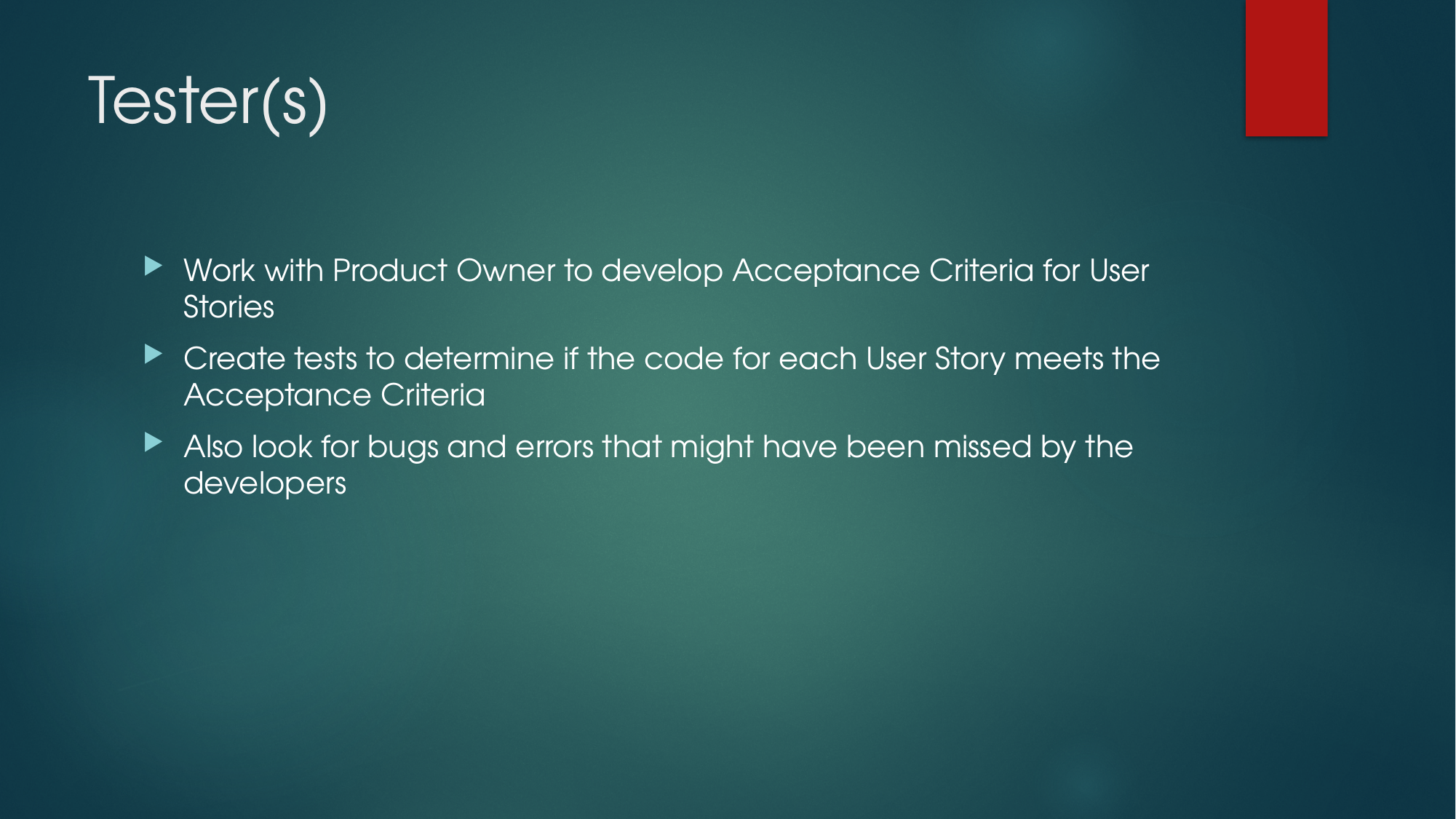

# Tester(s)
Work with Product Owner to develop Acceptance Criteria for User Stories
Create tests to determine if the code for each User Story meets the Acceptance Criteria
Also look for bugs and errors that might have been missed by the developers